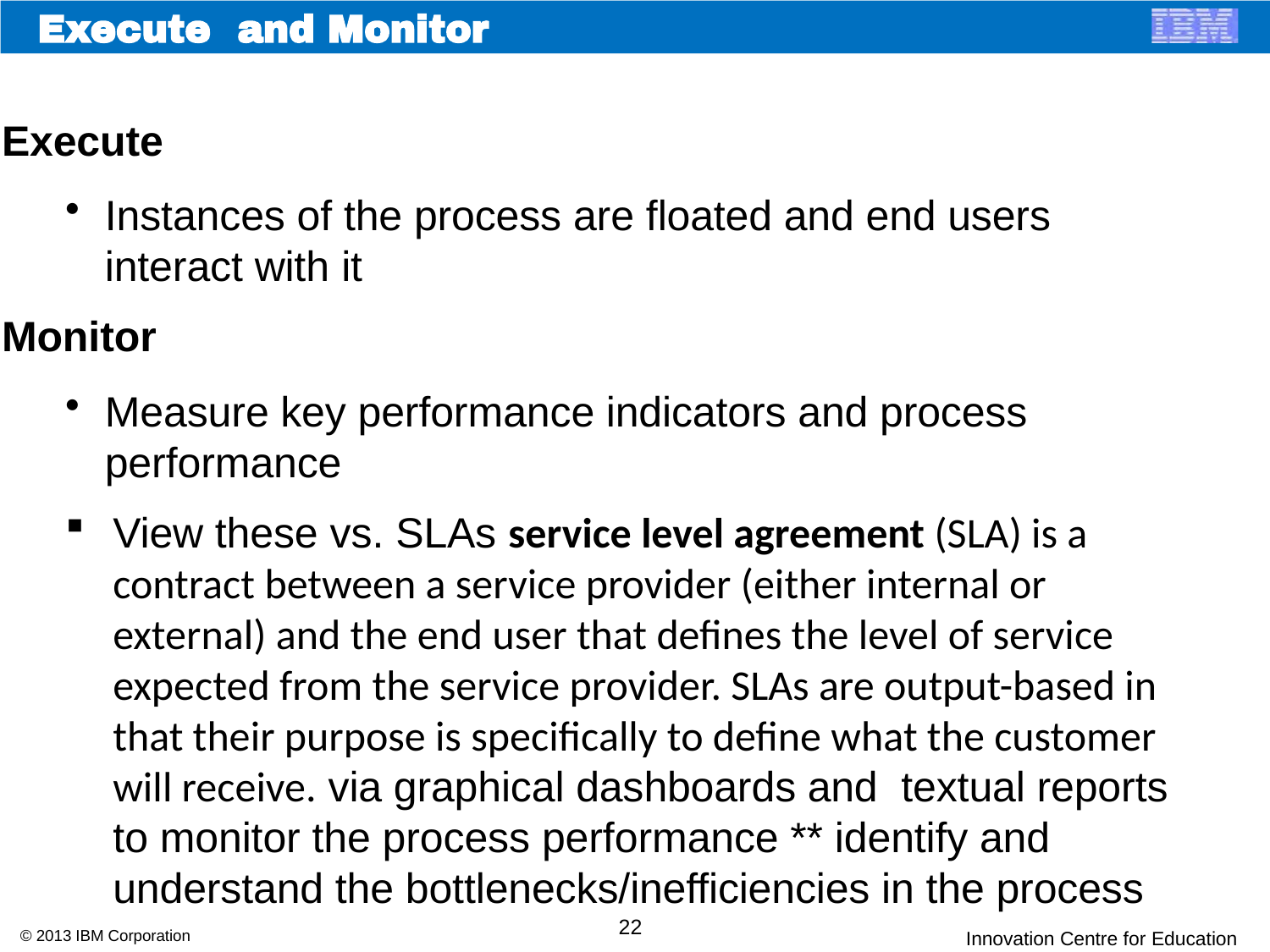

# Execute
and Monitor
Execute
Instances of the process are floated and end users  interact with it
Monitor
Measure key performance indicators and process  performance
View these vs. SLAs service level agreement (SLA) is a contract between a service provider (either internal or external) and the end user that defines the level of service expected from the service provider. SLAs are output-based in that their purpose is specifically to define what the customer will receive. via graphical dashboards and  textual reports to monitor the process performance ** identify and understand the bottlenecks/inefficiencies in the process
22
© 2013 IBM Corporation
Innovation Centre for Education